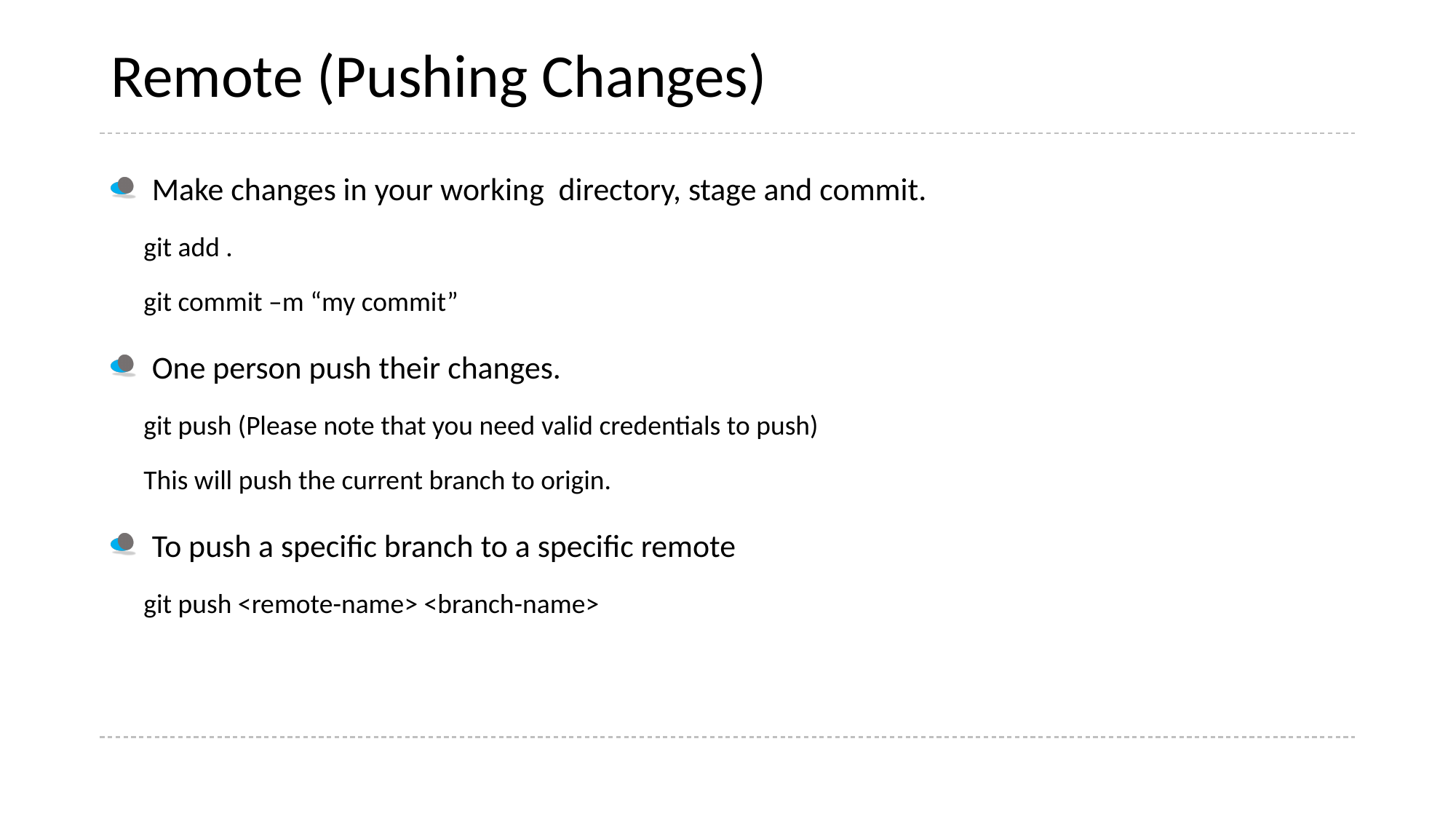

# Remote (Pushing Changes)
Make changes in your working  directory, stage and commit.
git add .
git commit –m “my commit”
One person push their changes.
git push (Please note that you need valid credentials to push)
This will push the current branch to origin.
To push a specific branch to a specific remote
git push <remote-name> <branch-name>